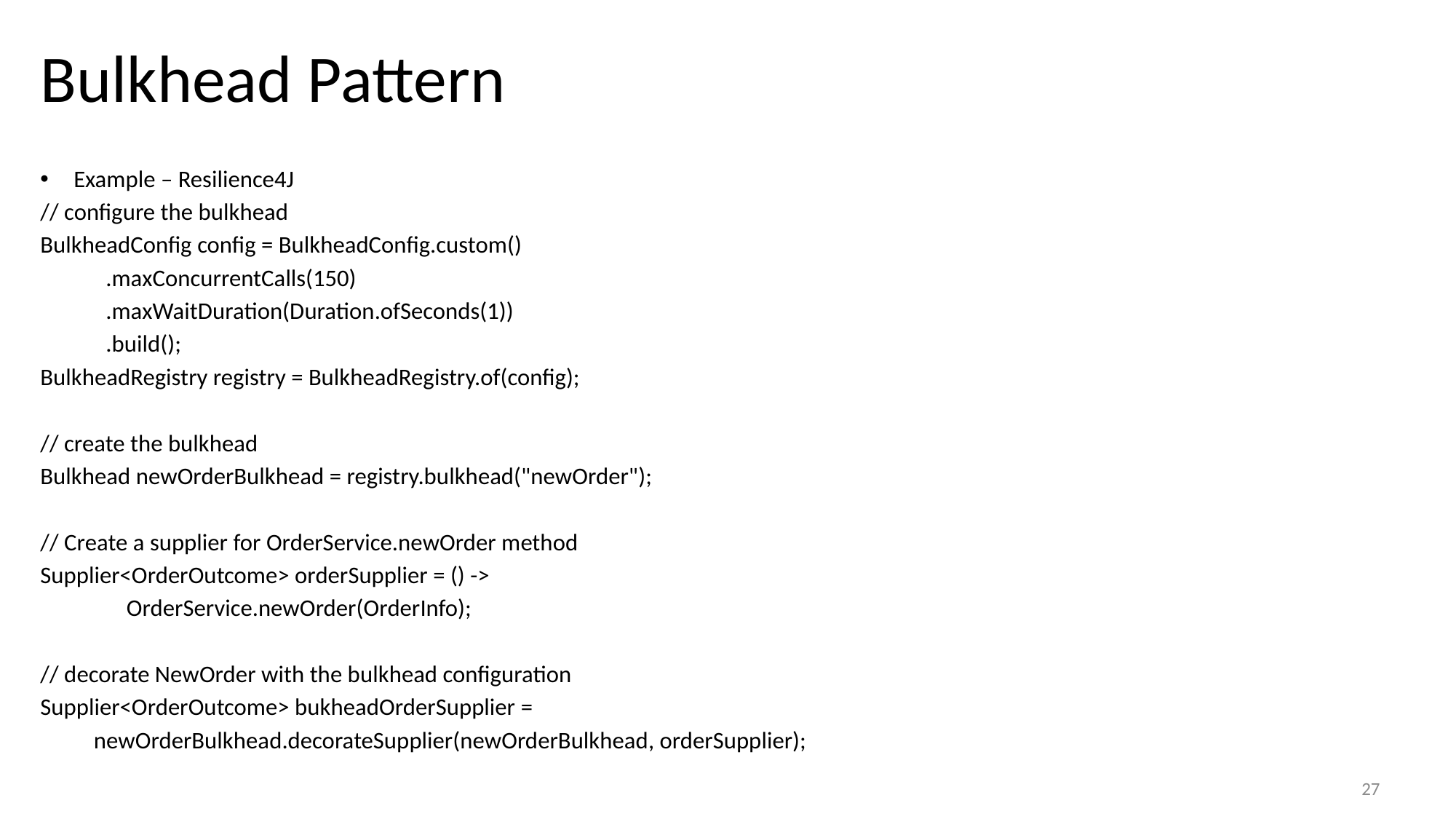

# Bulkhead Pattern
Example – Resilience4J
// configure the bulkhead
BulkheadConfig config = BulkheadConfig.custom()
            .maxConcurrentCalls(150)
            .maxWaitDuration(Duration.ofSeconds(1))
            .build();
BulkheadRegistry registry = BulkheadRegistry.of(config);

// create the bulkhead
Bulkhead newOrderBulkhead = registry.bulkhead("newOrder");

// Create a supplier for OrderService.newOrder method
Supplier<OrderOutcome> orderSupplier = () ->
	      OrderService.newOrder(OrderInfo);

// decorate NewOrder with the bulkhead configuration
Supplier<OrderOutcome> bukheadOrderSupplier =
 	newOrderBulkhead.decorateSupplier(newOrderBulkhead, orderSupplier);